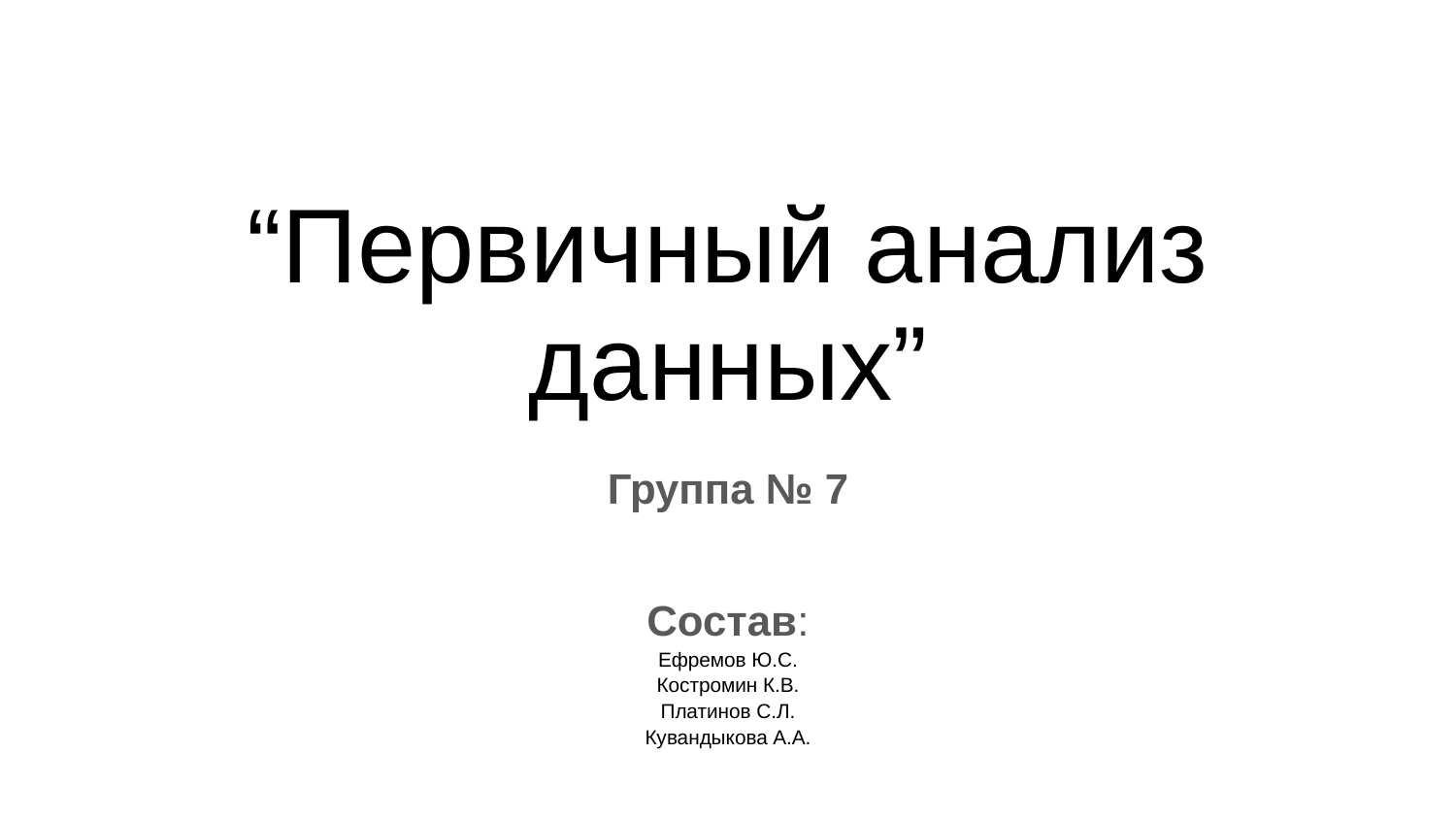

# “Первичный анализ данных”
Группа № 7
Состав:
Ефремов Ю.C.
Костромин К.В.
Платинов С.Л.
Кувандыкова А.А.